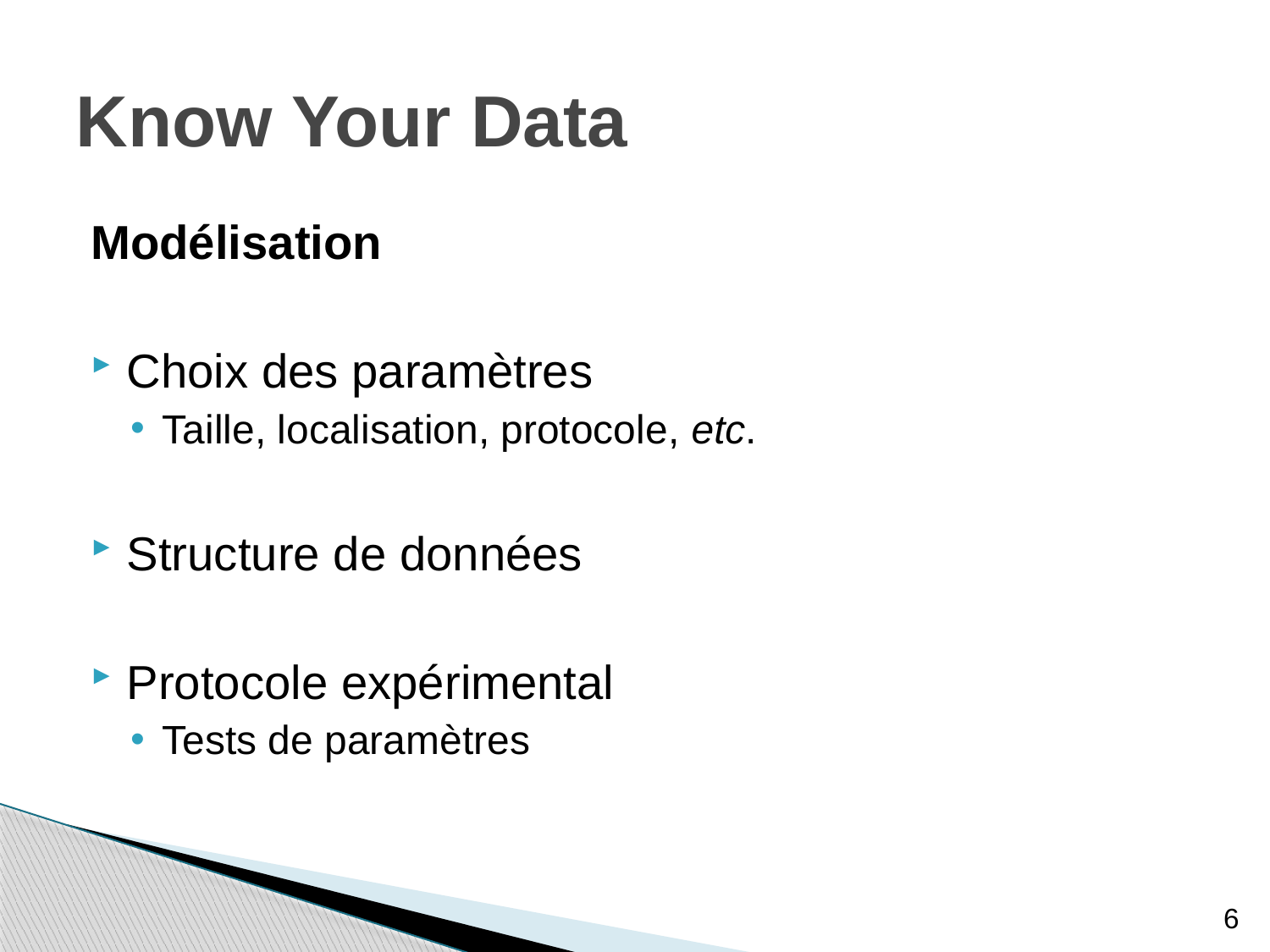

# Know Your Data
Modélisation

Choix des paramètres
Taille, localisation, protocole, etc.

Structure de données

Protocole expérimental
Tests de paramètres

6